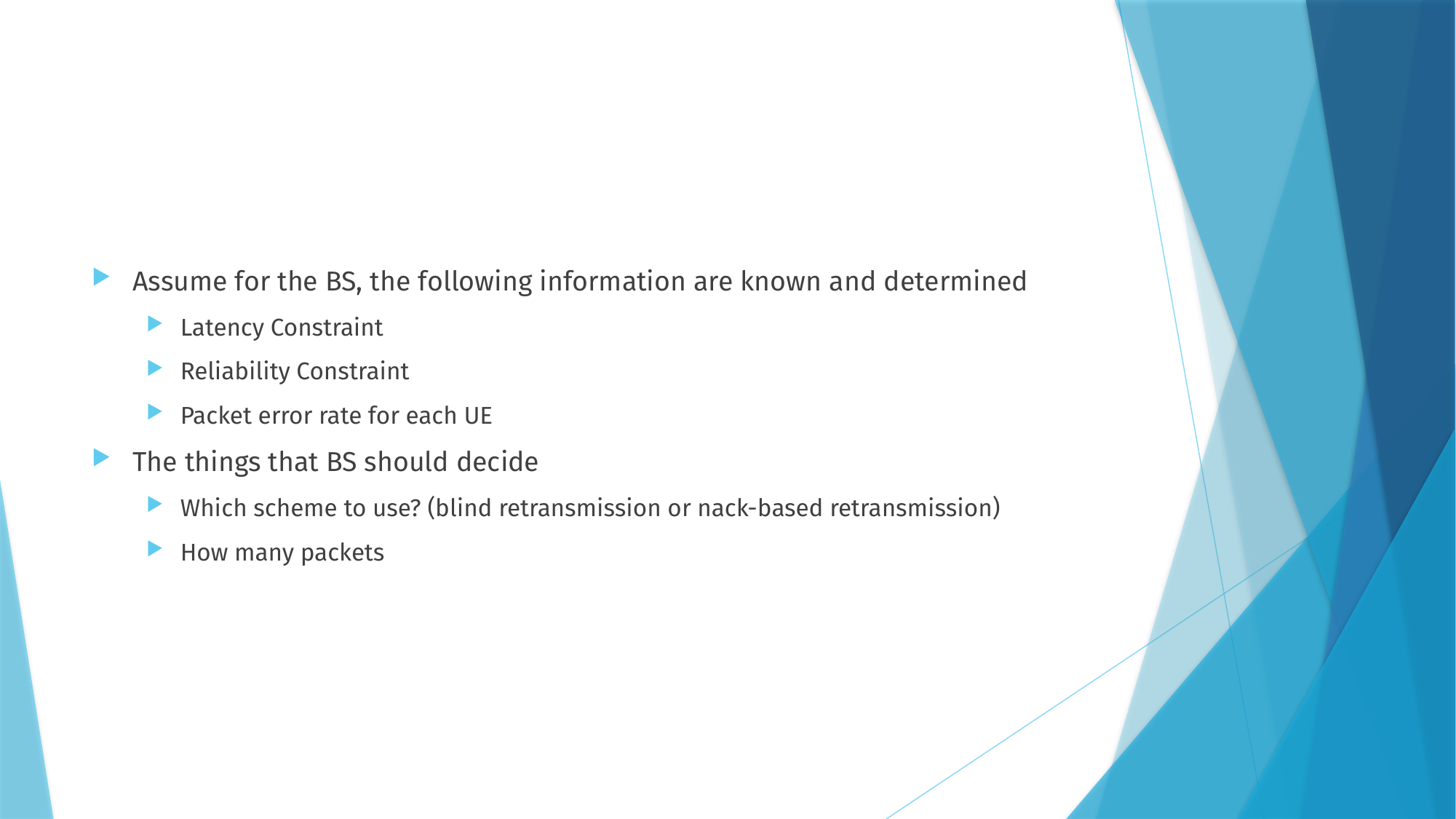

#
Assume for the BS, the following information are known and determined
Latency Constraint
Reliability Constraint
Packet error rate for each UE
The things that BS should decide
Which scheme to use? (blind retransmission or nack-based retransmission)
How many packets